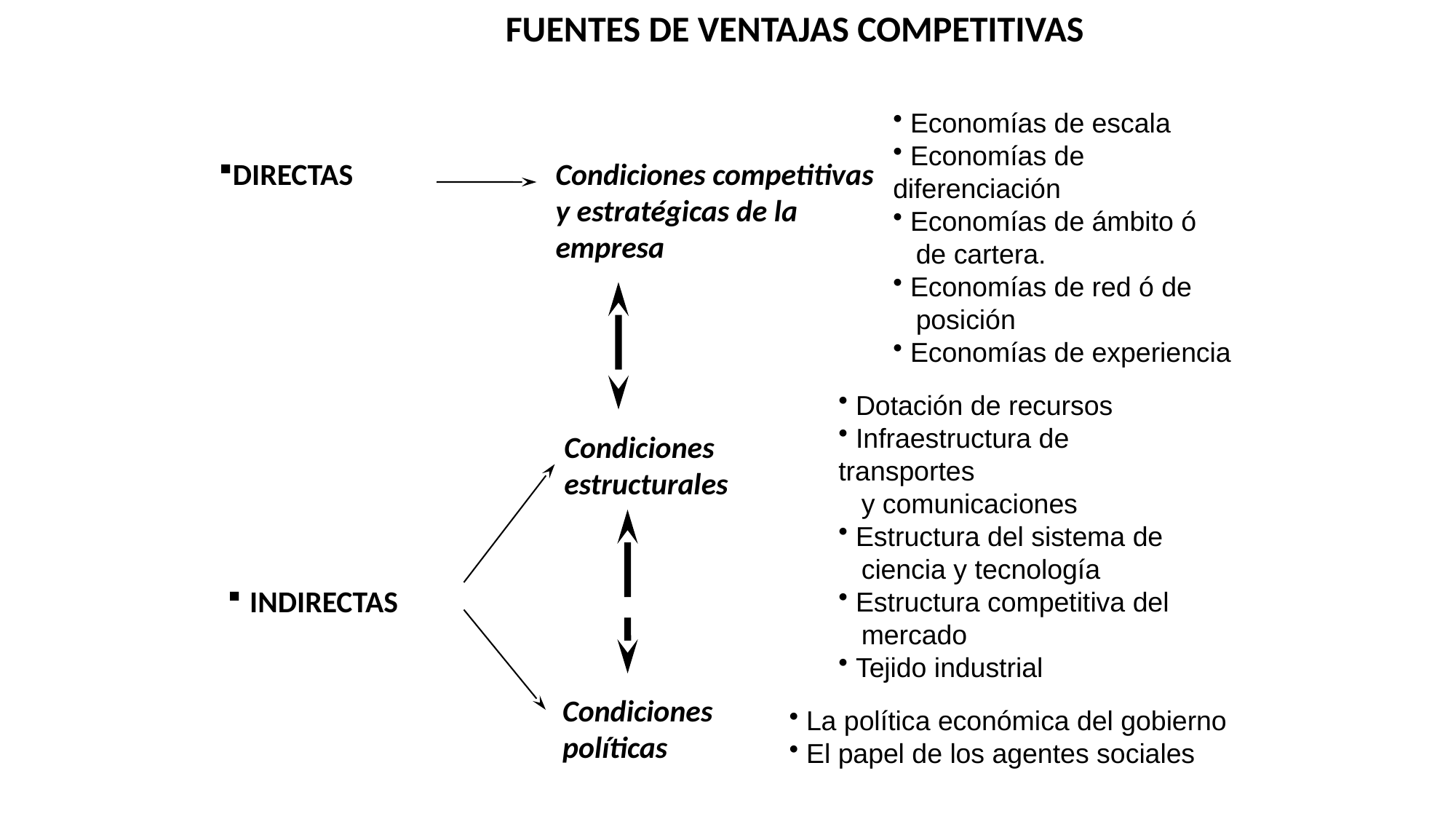

FUENTES DE VENTAJAS COMPETITIVAS
 Economías de escala
 Economías de diferenciación
 Economías de ámbito ó
   de cartera.
 Economías de red ó de
   posición
 Economías de experiencia

DIRECTAS
Condiciones competitivas
y estratégicas de la
empresa

 Dotación de recursos
 Infraestructura de transportes
   y comunicaciones
 Estructura del sistema de
   ciencia y tecnología
 Estructura competitiva del
   mercado
 Tejido industrial

Condiciones
estructurales

 INDIRECTAS

Condiciones
políticas
 La política económica del gobierno
 El papel de los agentes sociales